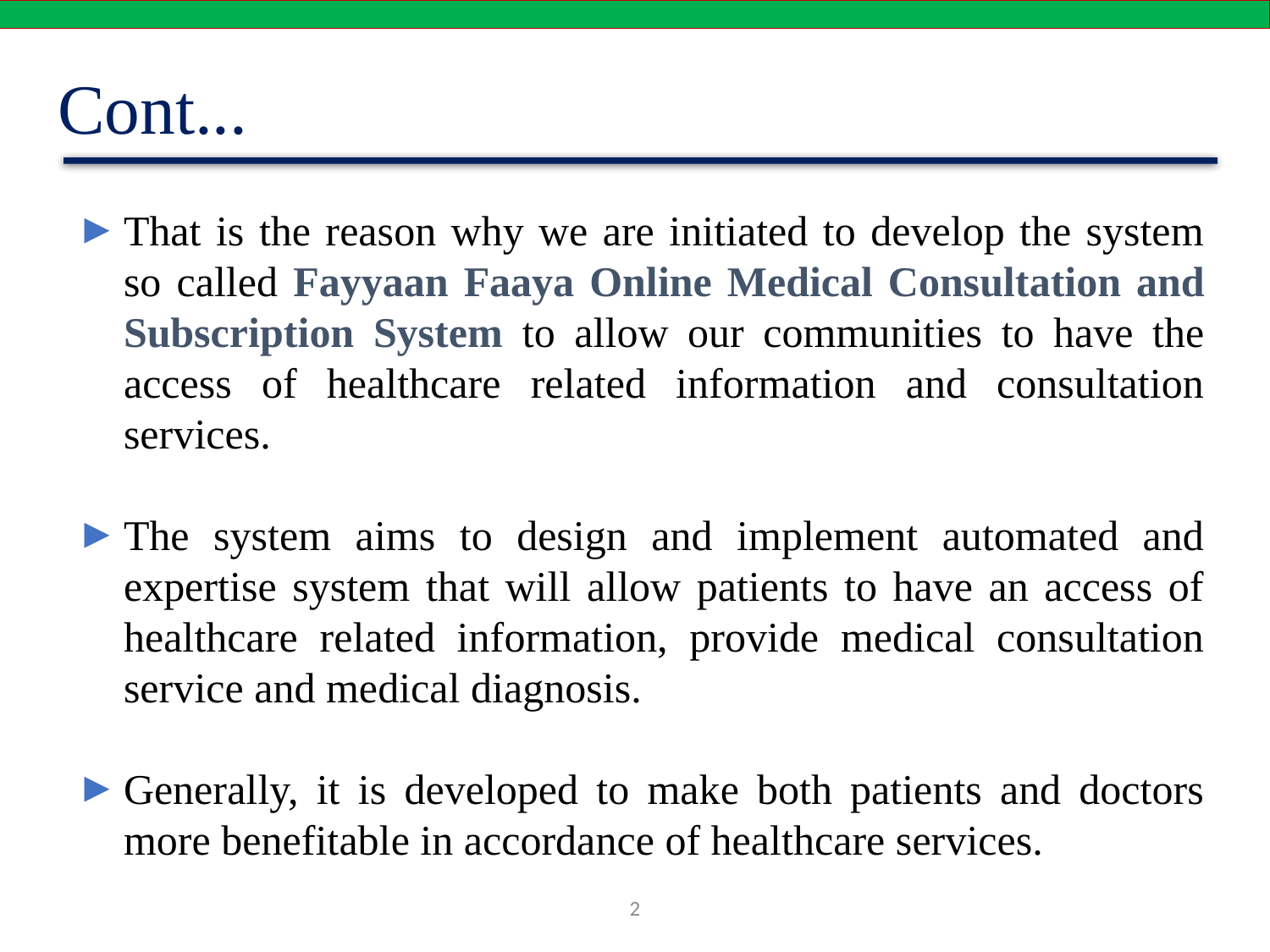

Cont...

That is the reason why we are initiated to develop the system so called Fayyaan Faaya Online Medical Consultation and Subscription System to allow our communities to have the access of healthcare related information and consultation services.

The system aims to design and implement automated and expertise system that will allow patients to have an access of healthcare related information, provide medical consultation service and medical diagnosis.

Generally, it is developed to make both patients and doctors more benefitable in accordance of healthcare services.

2